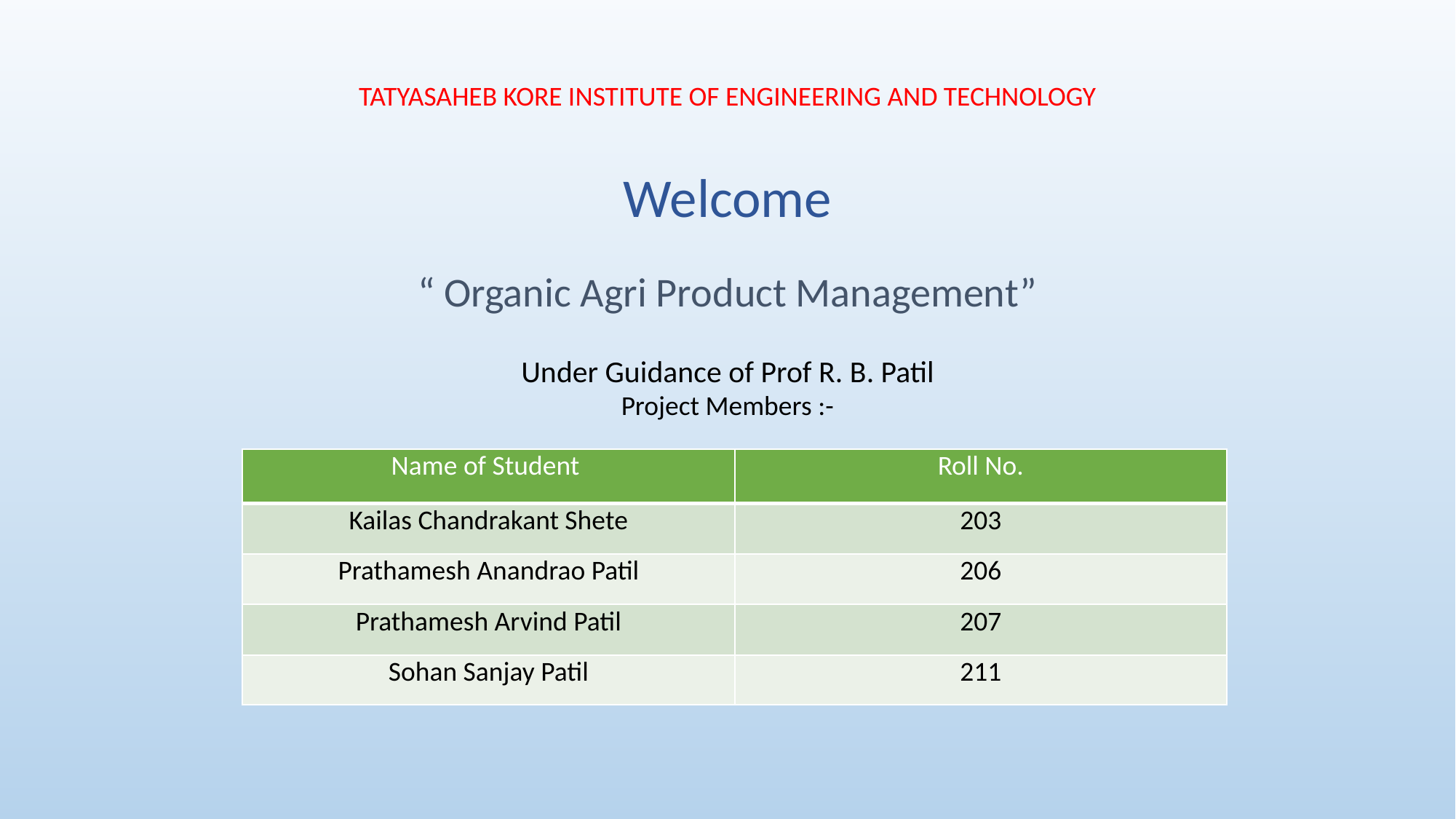

TATYASAHEB KORE INSTITUTE OF ENGINEERING AND TECHNOLOGY
Welcome
# “ Organic Agri Product Management”
Under Guidance of Prof R. B. Patil
Project Members :-
| Name of Student | Roll No. |
| --- | --- |
| Kailas Chandrakant Shete | 203 |
| Prathamesh Anandrao Patil | 206 |
| Prathamesh Arvind Patil | 207 |
| Sohan Sanjay Patil | 211 |